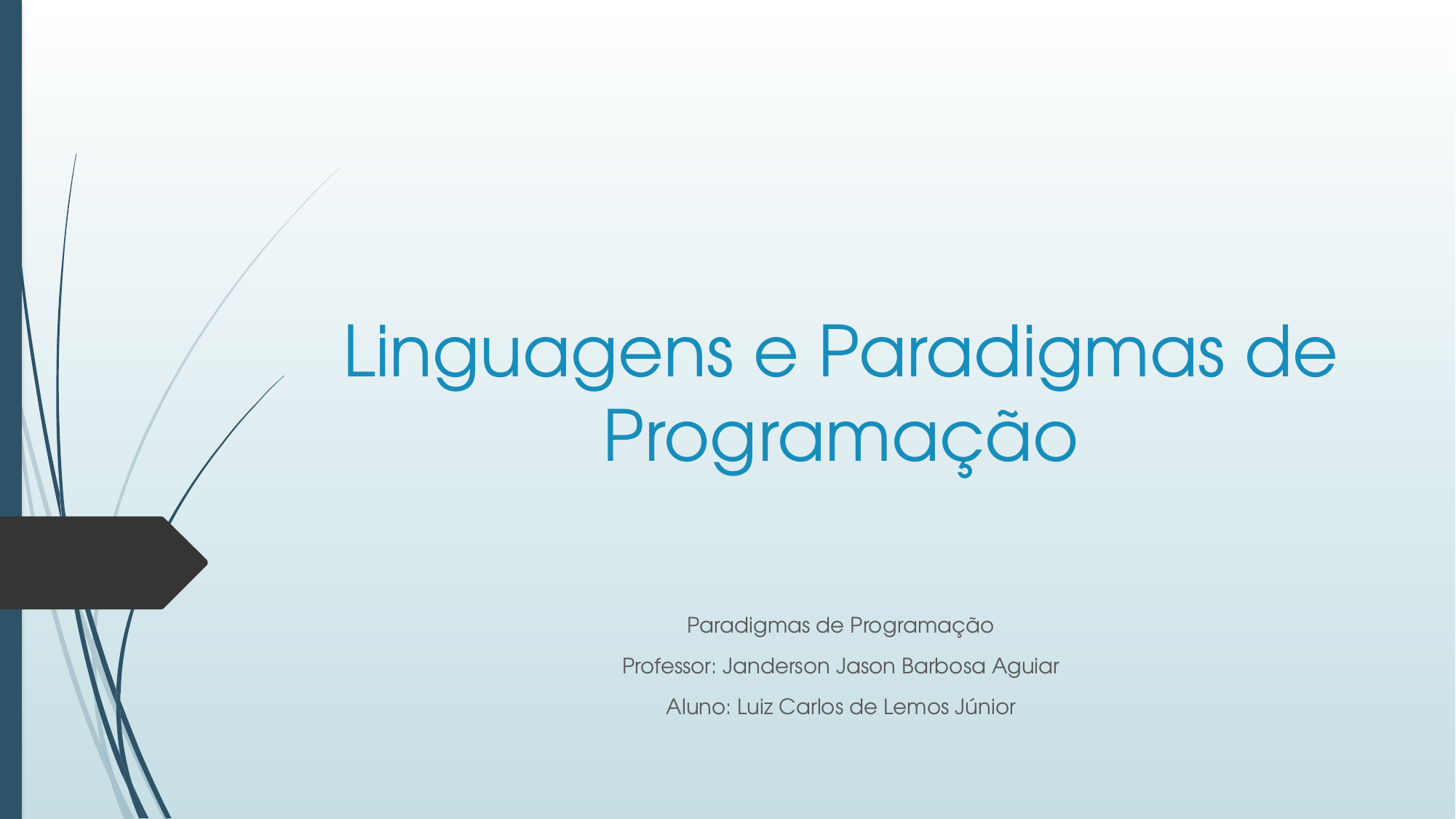

# Linguagens e Paradigmas de Programação
Paradigmas de Programação
Professor: Janderson Jason Barbosa Aguiar
Aluno: Luiz Carlos de Lemos Júnior